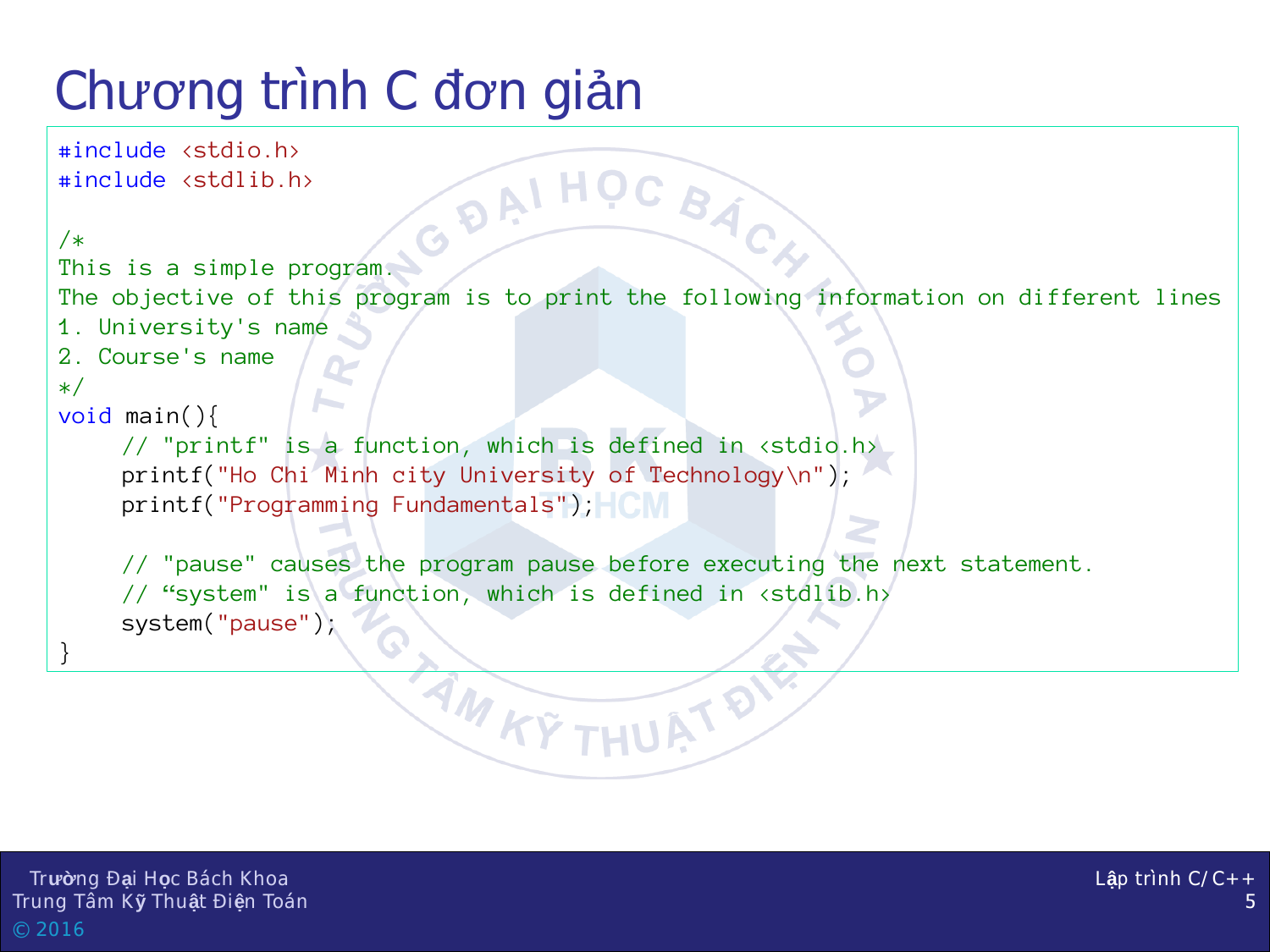

# Chương trình C đơn giản
#include <stdio.h>
#include <stdlib.h>

/*
This is a simple program.
The objective of this program is to print the following information on different lines
1. University's name
2. Course's name
*/
void main(){
	// "printf" is a function, which is defined in <stdio.h>
	printf("Ho Chi Minh city University of Technology\n");
	printf("Programming Fundamentals");

	// "pause" causes the program pause before executing the next statement.
	// “system" is a function, which is defined in <stdlib.h>
	system("pause");
}